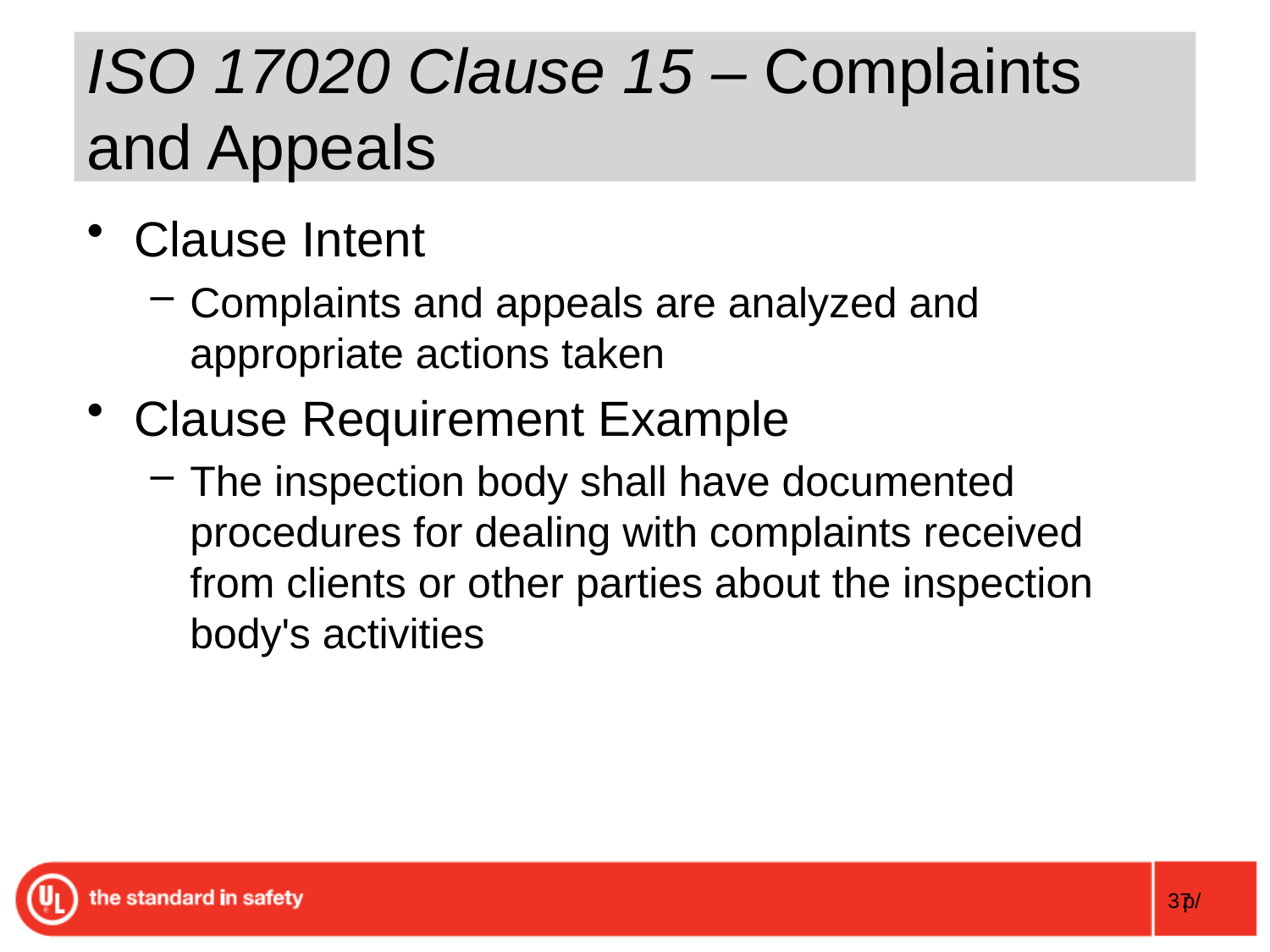

# ISO 17020 Clause 15 – Complaints and Appeals
Clause Intent
Complaints and appeals are analyzed and appropriate actions taken
Clause Requirement Example
The inspection body shall have documented procedures for dealing with complaints received from clients or other parties about the inspection body's activities